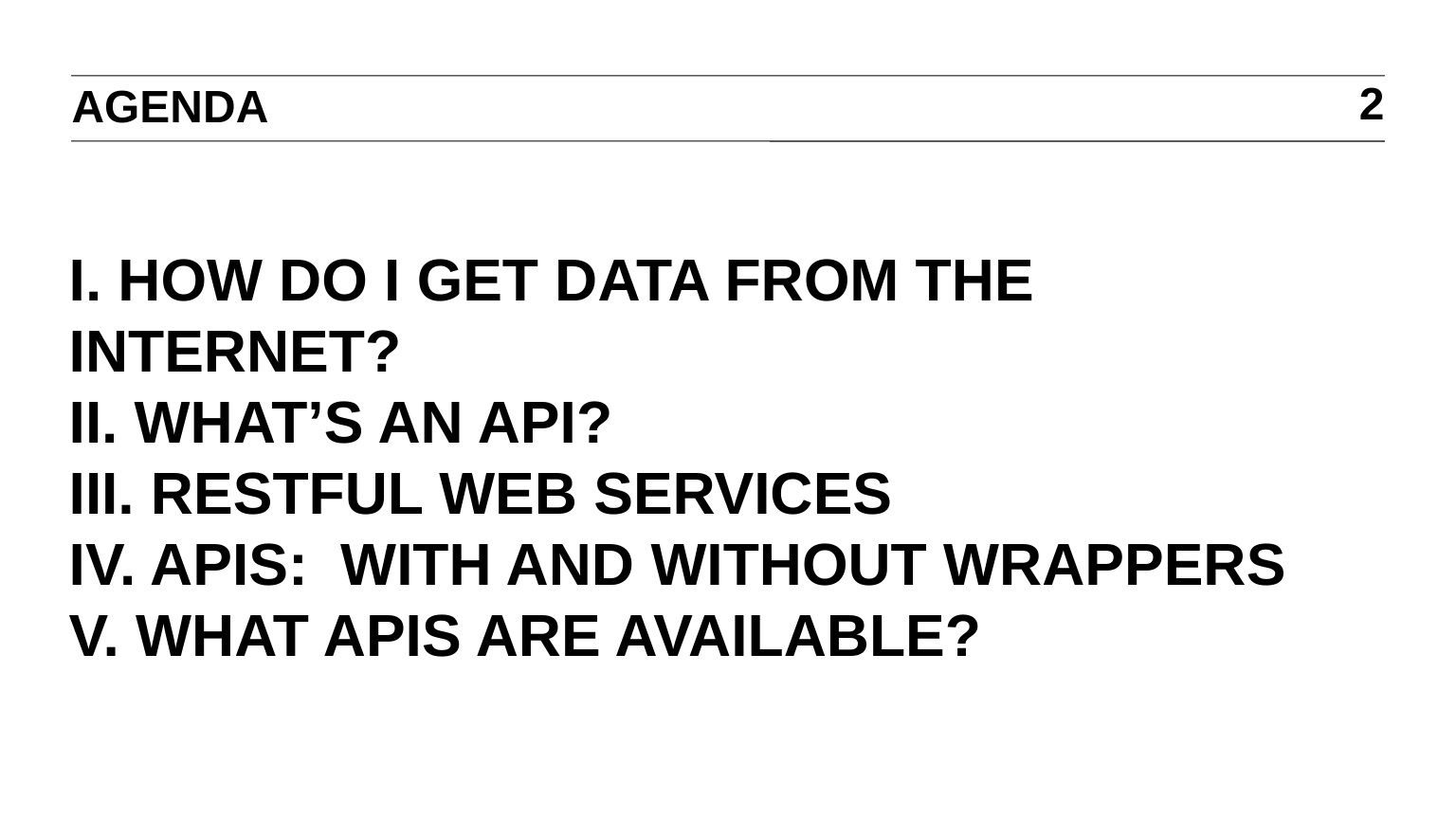

agenda

2
# I. How do I get data from the internet? II. What’s an API? III. Restful web services IV. APIs:  With and Without Wrappers V. What apis are available?